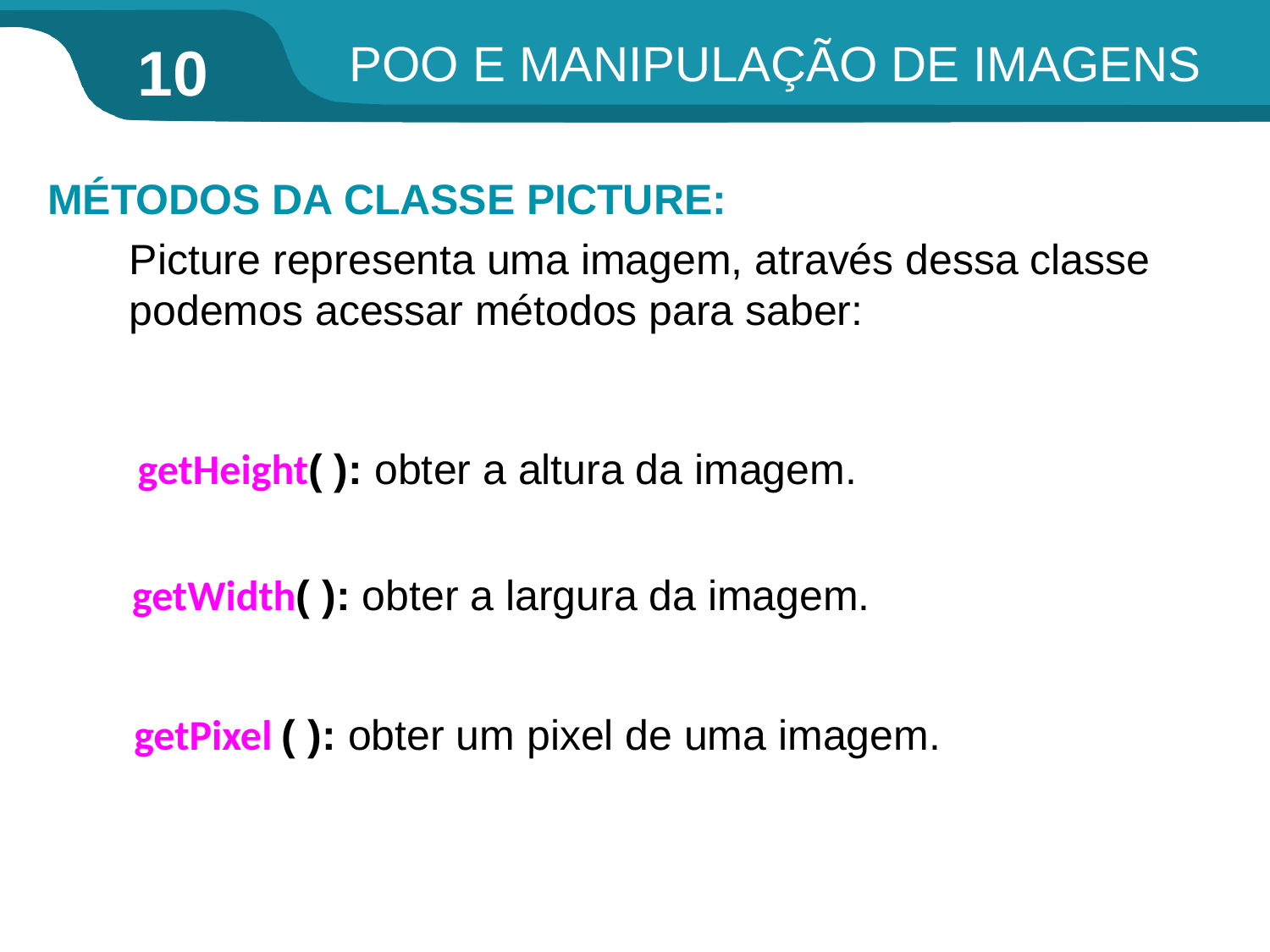

POO E MANIPULAÇÃO DE IMAGENS
10
MÉTODOS DA CLASSE PICTURE:
Picture representa uma imagem, através dessa classe
podemos acessar métodos para saber:
getHeight( ): obter a altura da imagem.
getWidth( ): obter a largura da imagem.
getPixel ( ): obter um pixel de uma imagem.